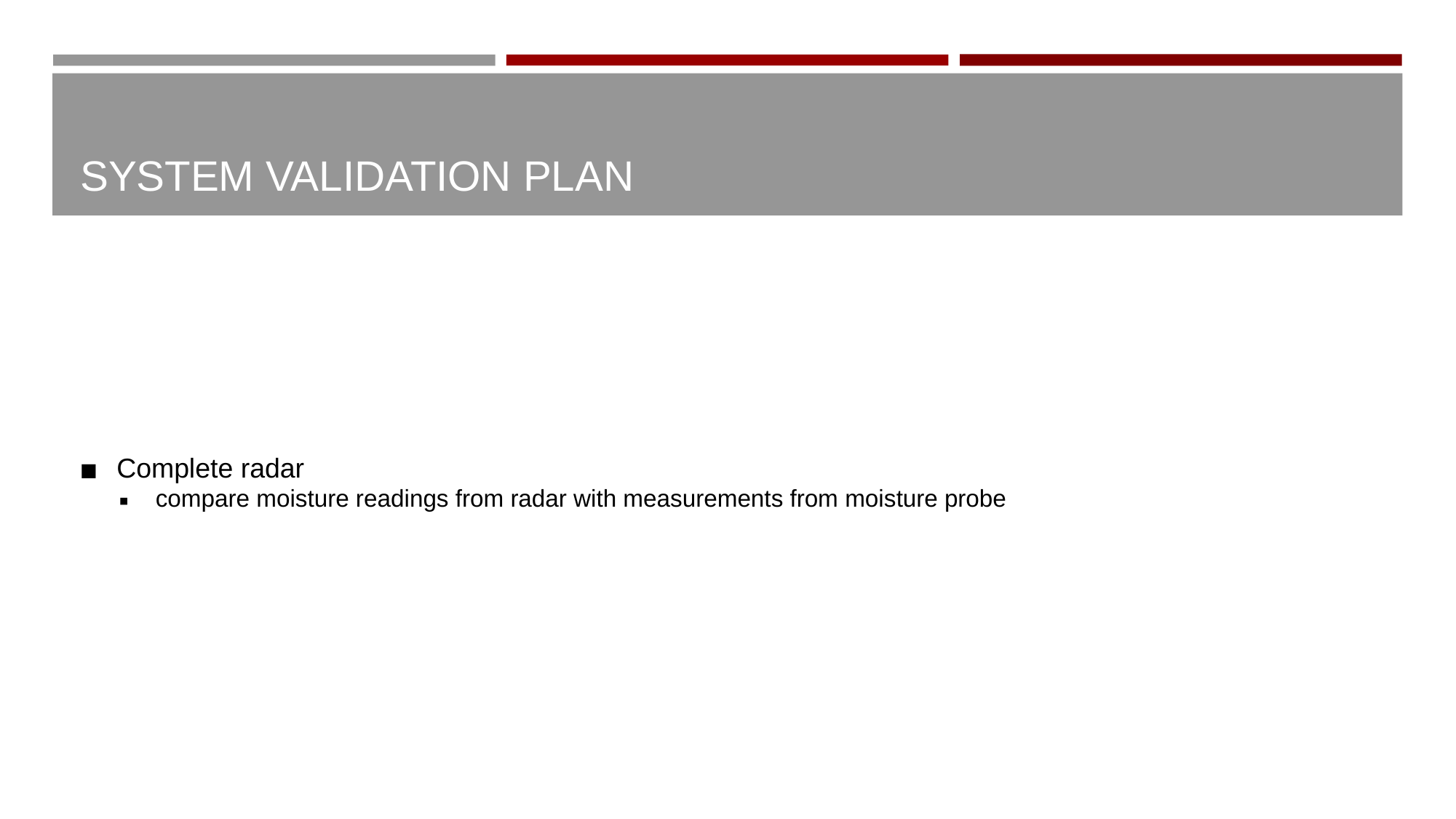

# SYSTEM VALIDATION PLAN

Complete radar
compare moisture readings from radar with measurements from moisture probe